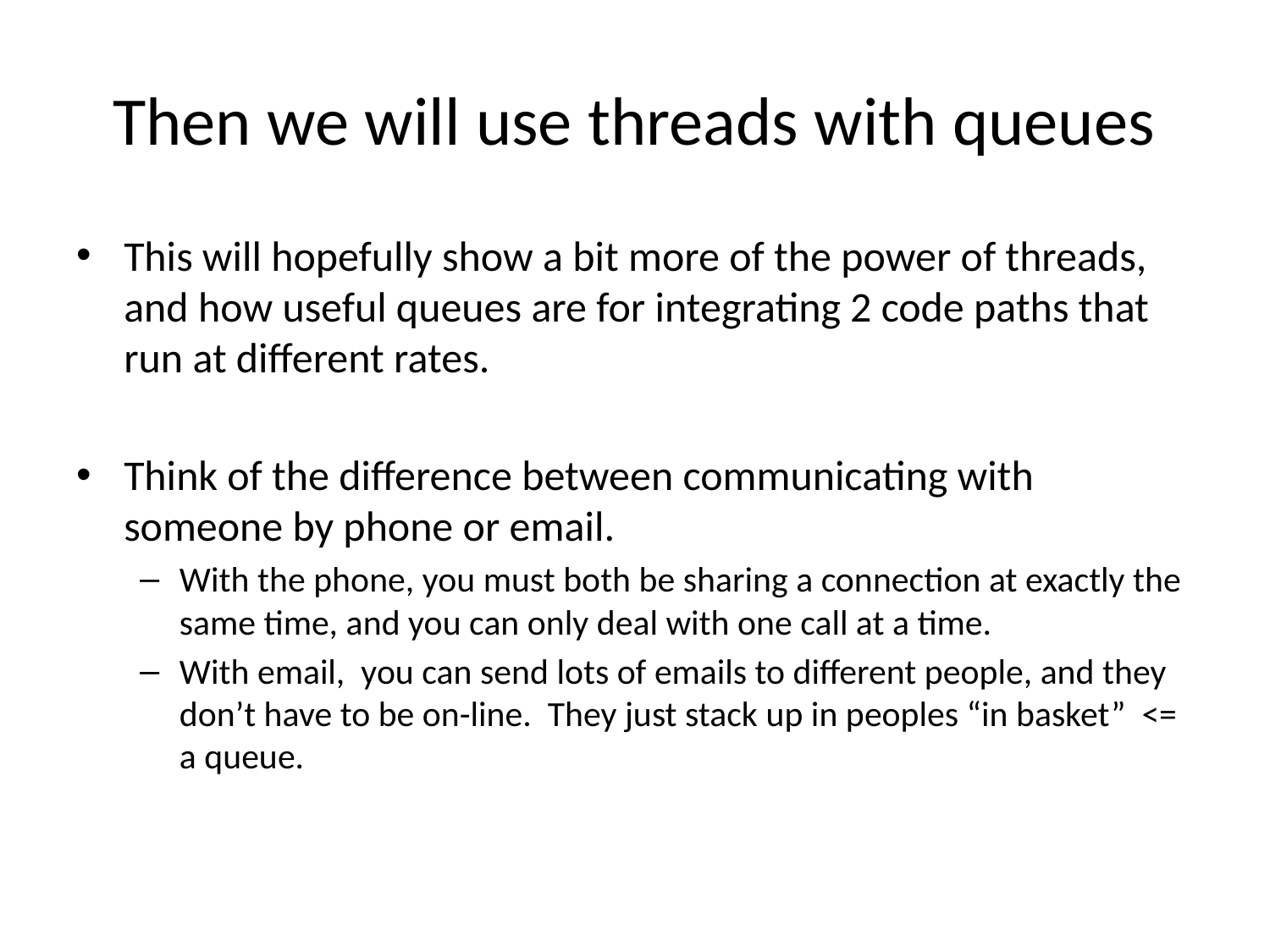

# Then we will use threads with queues
This will hopefully show a bit more of the power of threads, and how useful queues are for integrating 2 code paths that run at different rates.

Think of the difference between communicating with someone by phone or email.
With the phone, you must both be sharing a connection at exactly the same time, and you can only deal with one call at a time.
With email,  you can send lots of emails to different people, and they don’t have to be on-line.  They just stack up in peoples “in basket”  <= a queue.